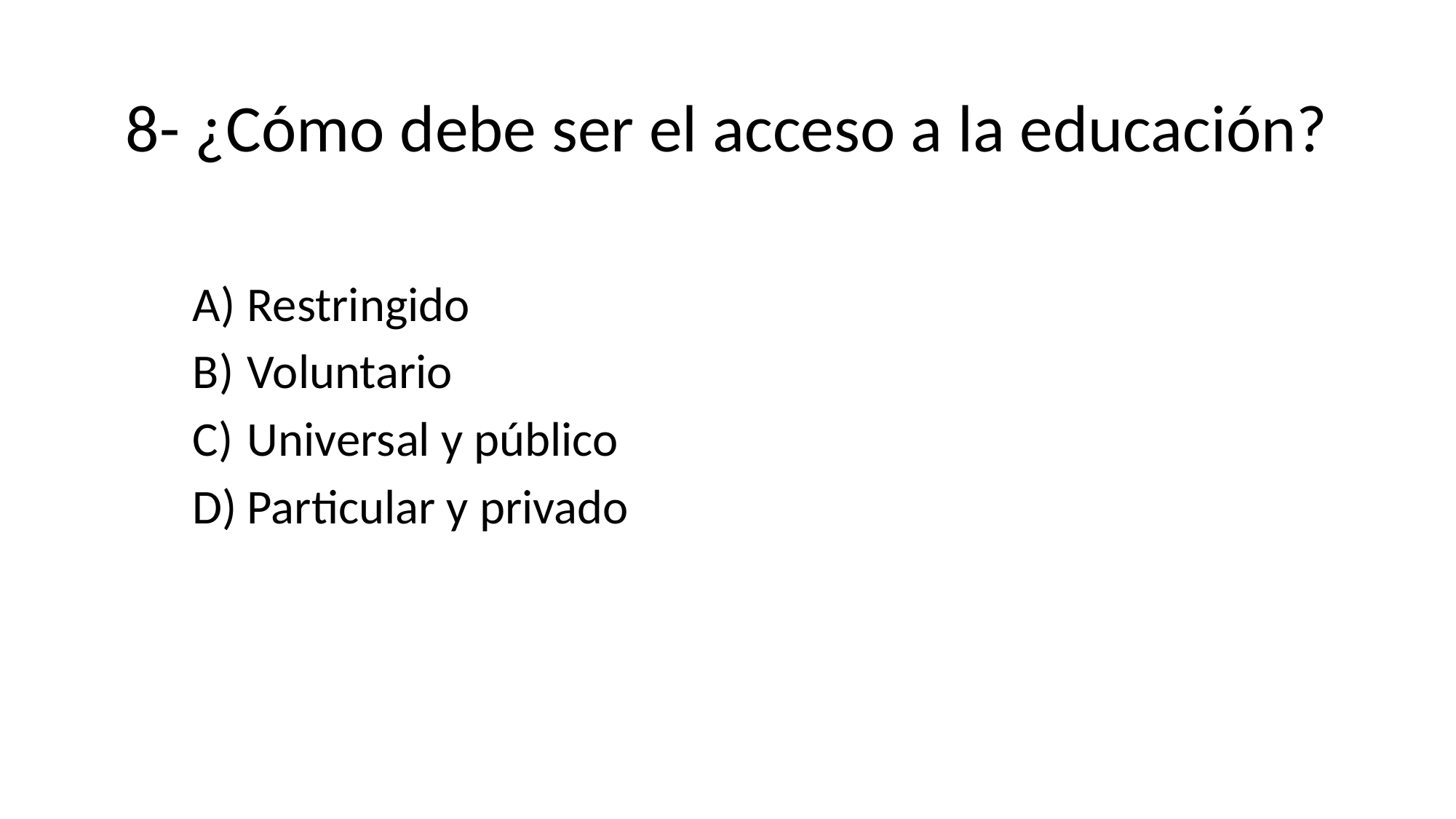

# 8- ¿Cómo debe ser el acceso a la educación?
Restringido
Voluntario
Universal y público
Particular y privado